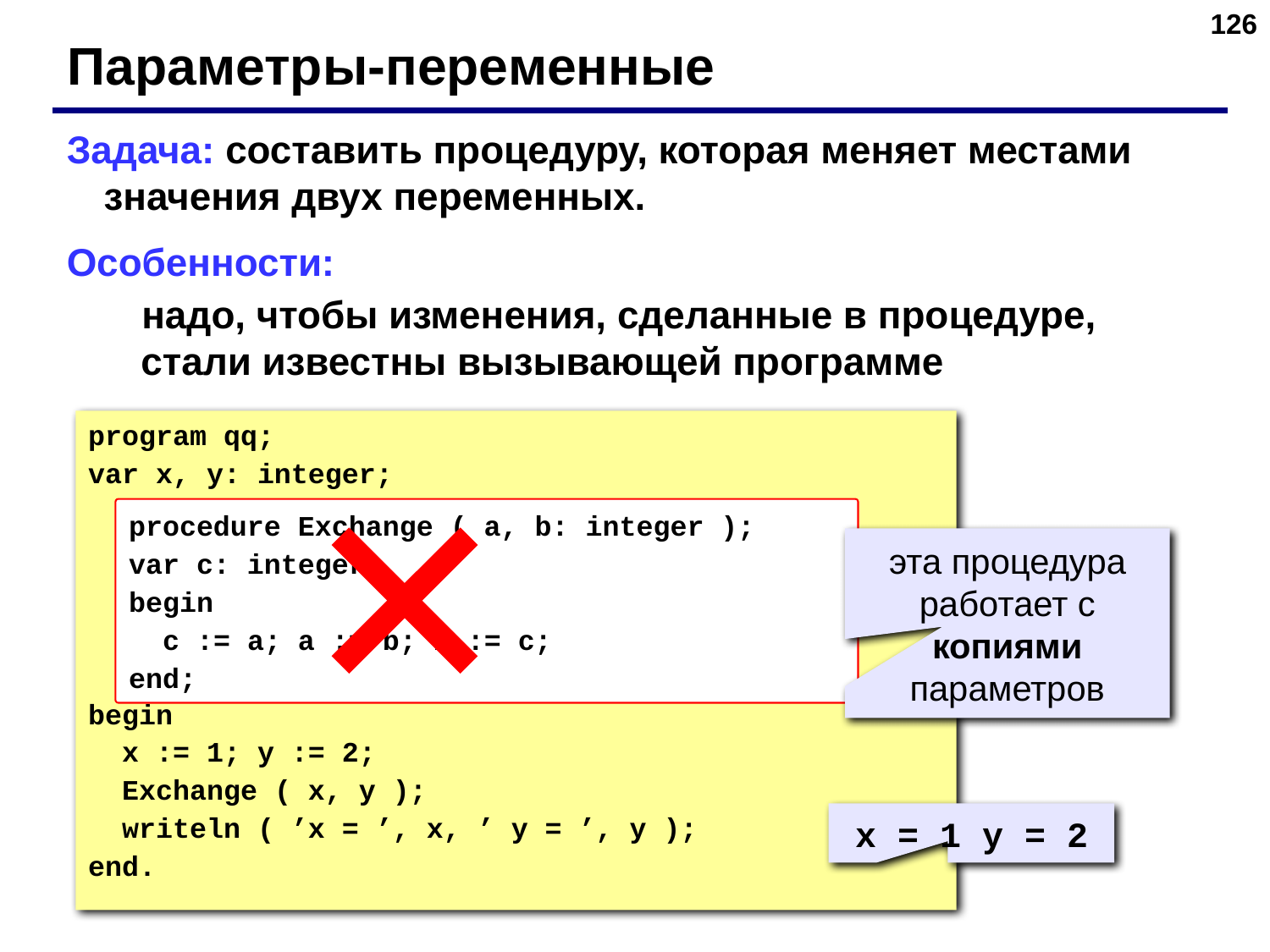

126
Параметры-переменные
Задача: составить процедуру, которая меняет местами значения двух переменных.
Особенности:
надо, чтобы изменения, сделанные в процедуре, стали известны вызывающей программе
program qq;
var x, y: integer;

begin
  x := 1; y := 2;
  Exchange ( x, y );
  writeln ( ’x = ’, x, ’ y = ’, y );
end.

procedure Exchange ( a, b: integer );
var c: integer;
begin
  c := a; a := b; b := c;
end;
эта процедура работает с копиями параметров
x = 1 y = 2